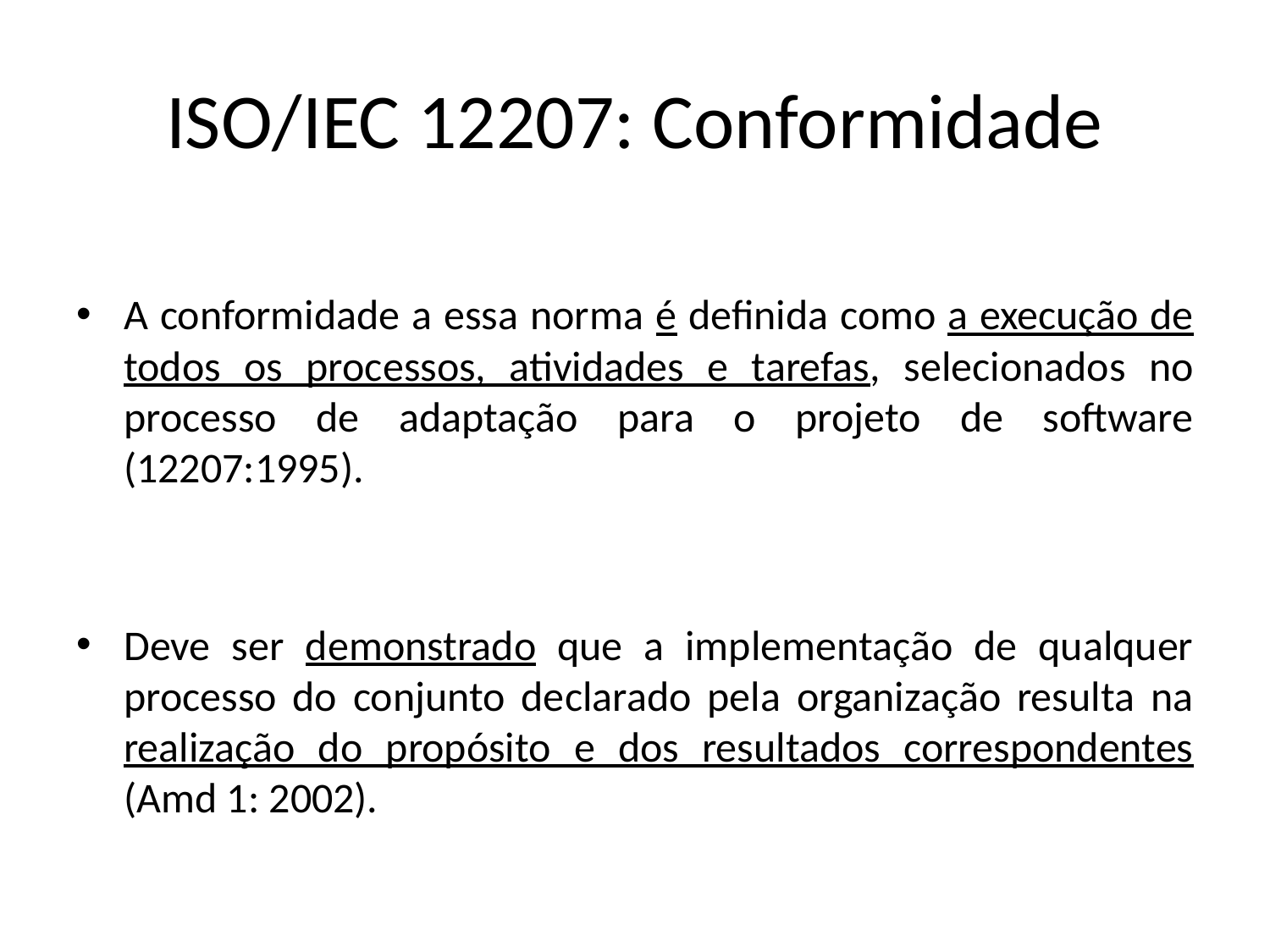

# ISO/IEC 12207: Conformidade

A conformidade a essa norma é definida como a execução de todos os processos, atividades e tarefas, selecionados no processo de adaptação para o projeto de software (12207:1995).

Deve ser demonstrado que a implementação de qualquer processo do conjunto declarado pela organização resulta na realização do propósito e dos resultados correspondentes (Amd 1: 2002).